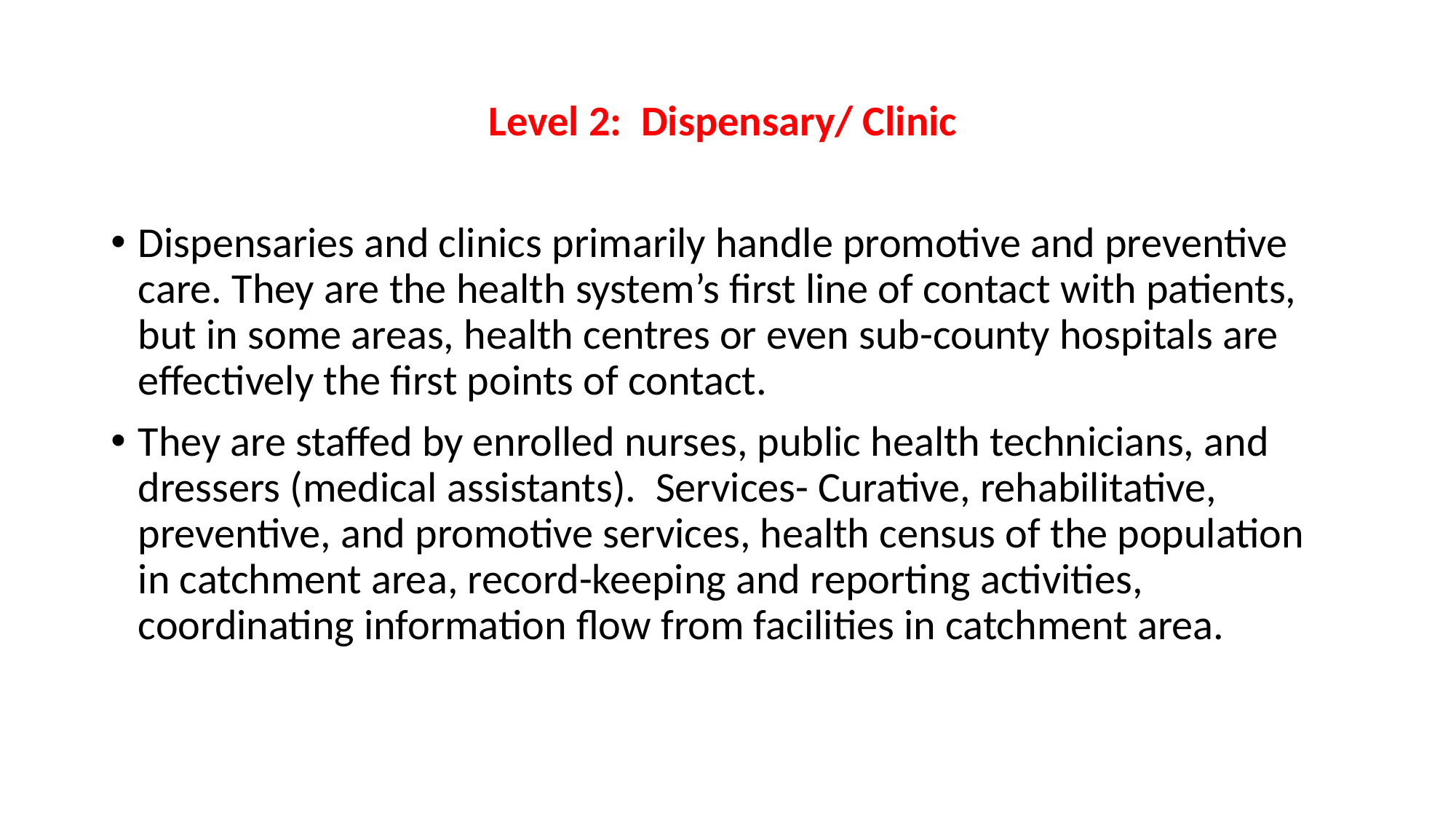

Level 2:  Dispensary/ Clinic

Dispensaries and clinics primarily handle promotive and preventive care. They are the health system’s first line of contact with patients, but in some areas, health centres or even sub-county hospitals are effectively the first points of contact.
They are staffed by enrolled nurses, public health technicians, and dressers (medical assistants).  Services- Curative, rehabilitative, preventive, and promotive services, health census of the population in catchment area, record-keeping and reporting activities, coordinating information flow from facilities in catchment area.